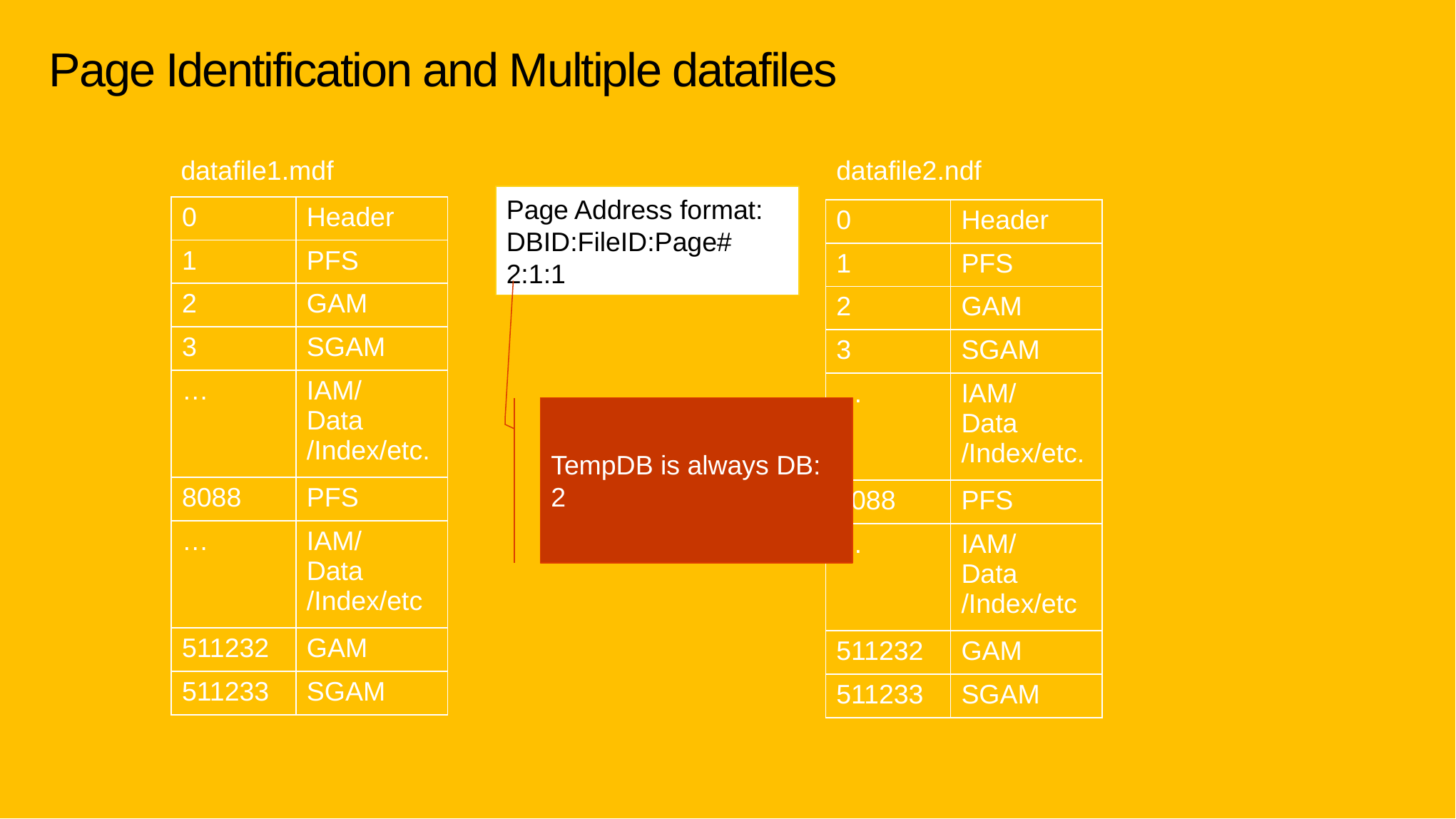

# Page Identification and Multiple datafiles
datafile1.mdf
datafile2.ndf
Page Address format:
DBID:FileID:Page#
2:1:1
| 0 | Header |
| --- | --- |
| 1 | PFS |
| 2 | GAM |
| 3 | SGAM |
| … | IAM/Data /Index/etc. |
| 8088 | PFS |
| … | IAM/Data /Index/etc |
| 511232 | GAM |
| 511233 | SGAM |
| 0 | Header |
| --- | --- |
| 1 | PFS |
| 2 | GAM |
| 3 | SGAM |
| … | IAM/Data /Index/etc. |
| 8088 | PFS |
| … | IAM/Data /Index/etc |
| 511232 | GAM |
| 511233 | SGAM |
TempDB is always DB: 2